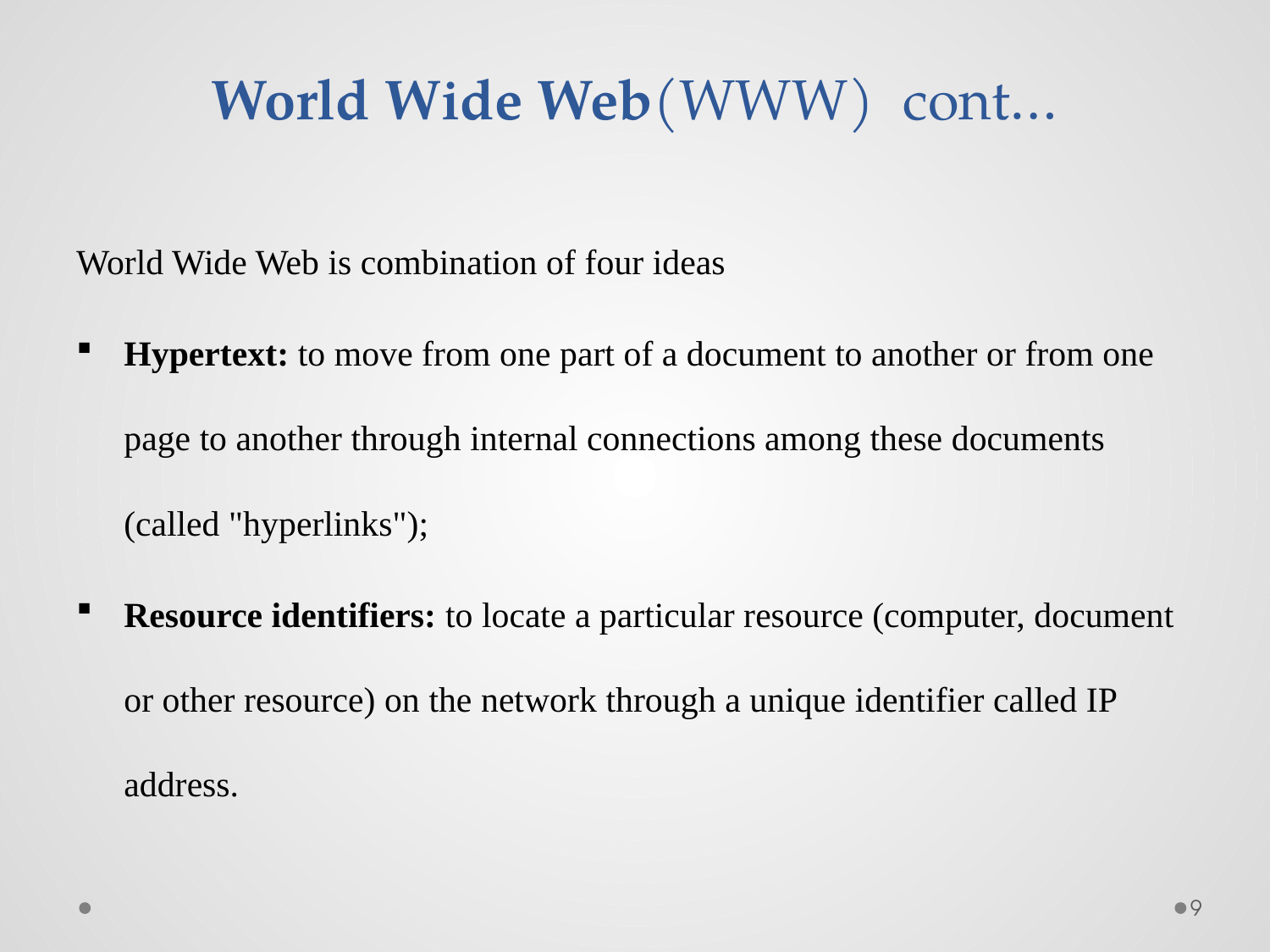

# World Wide Web(WWW)  cont…
World Wide Web is combination of four ideas
Hypertext: to move from one part of a document to another or from one page to another through internal connections among these documents (called "hyperlinks");
Resource identifiers: to locate a particular resource (computer, document or other resource) on the network through a unique identifier called IP address.

9